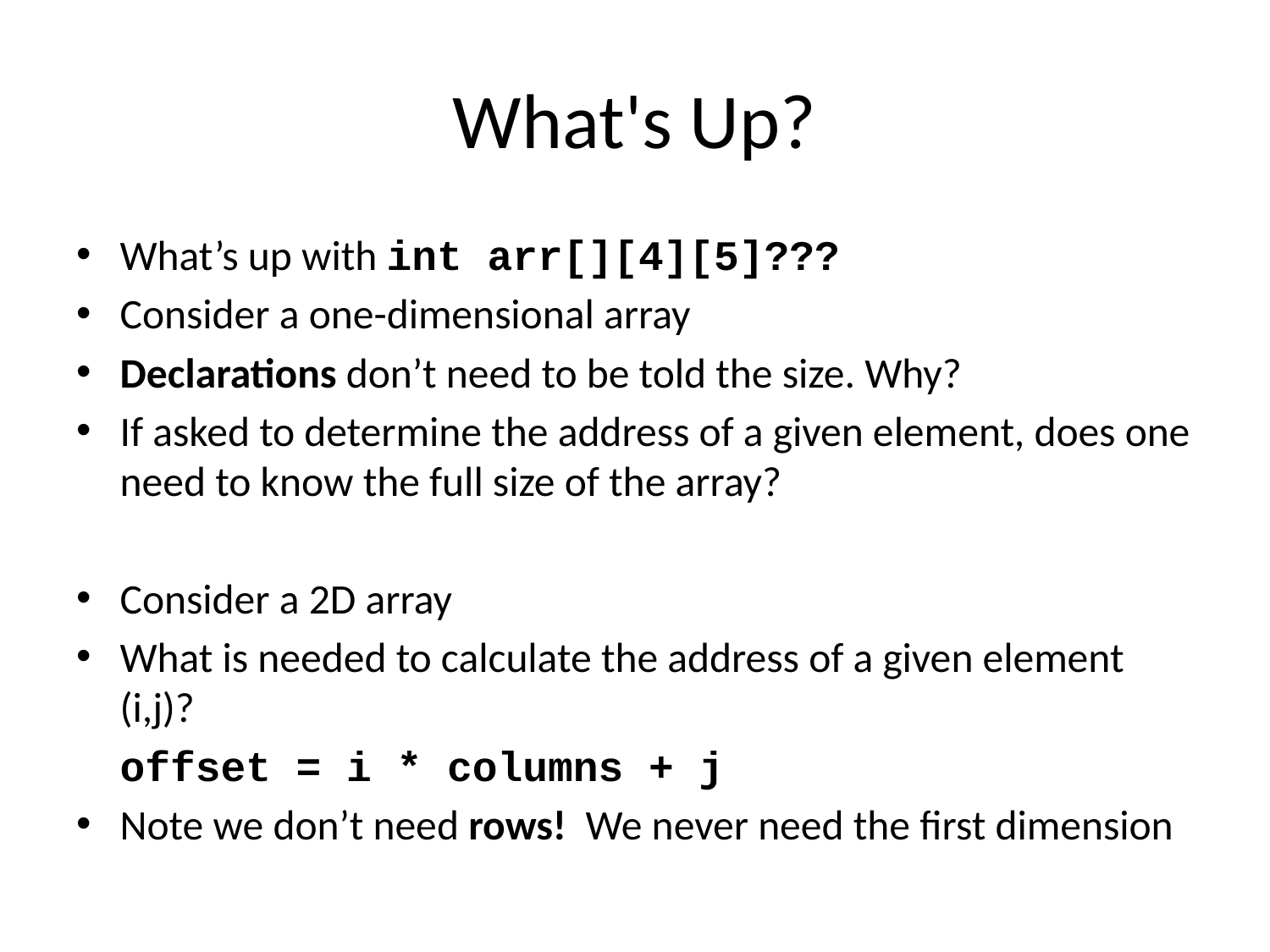

# What's Up?
What’s up with int arr[][4][5]???
Consider a one-dimensional array
Declarations don’t need to be told the size. Why?
If asked to determine the address of a given element, does one need to know the full size of the array?

Consider a 2D array
What is needed to calculate the address of a given element (i,j)?
		offset = i * columns + j
Note we don’t need rows!  We never need the first dimension